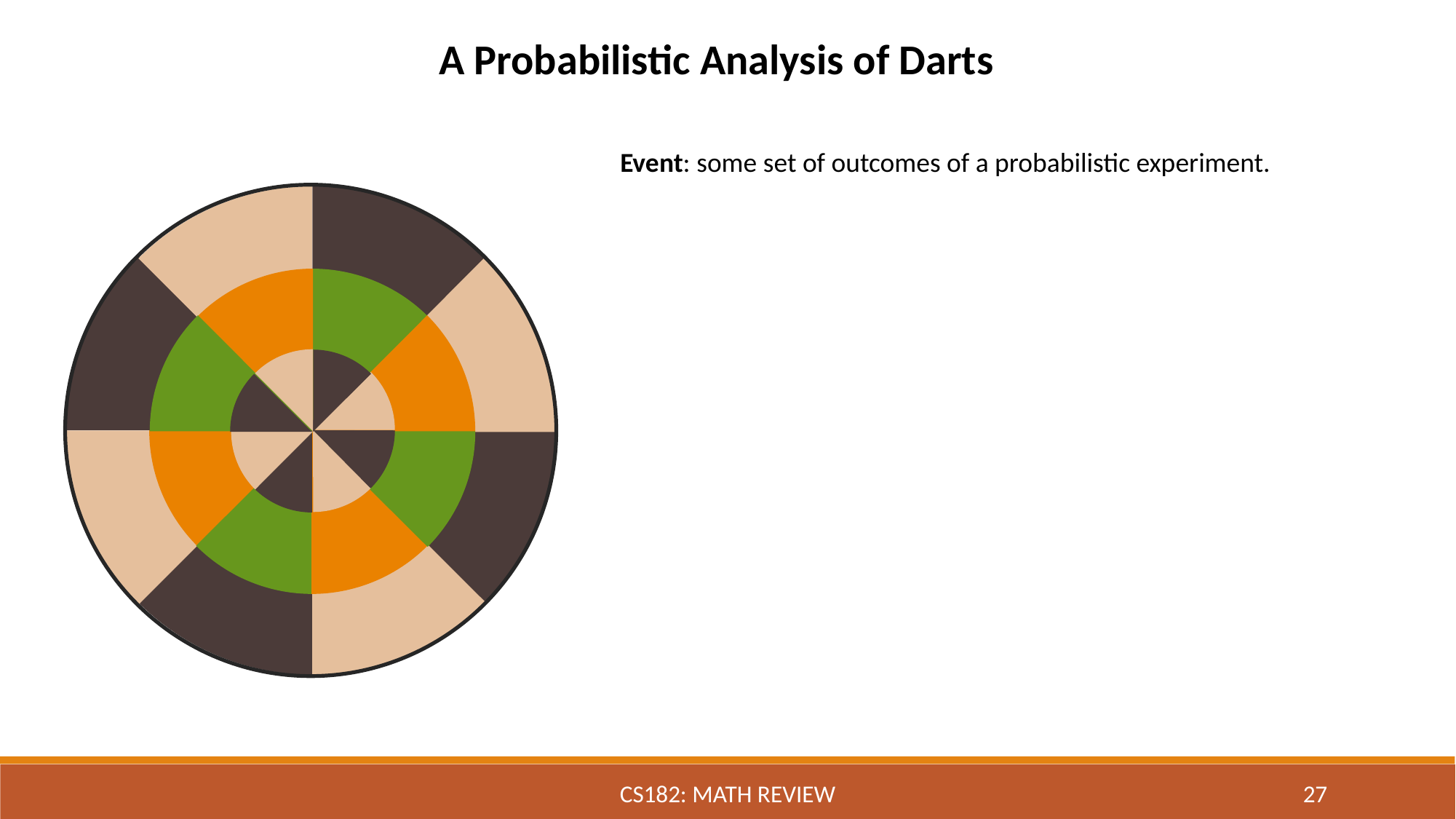

A Probabilistic Analysis of Darts
Event: some set of outcomes of a probabilistic experiment.

CS182: Math Review
27